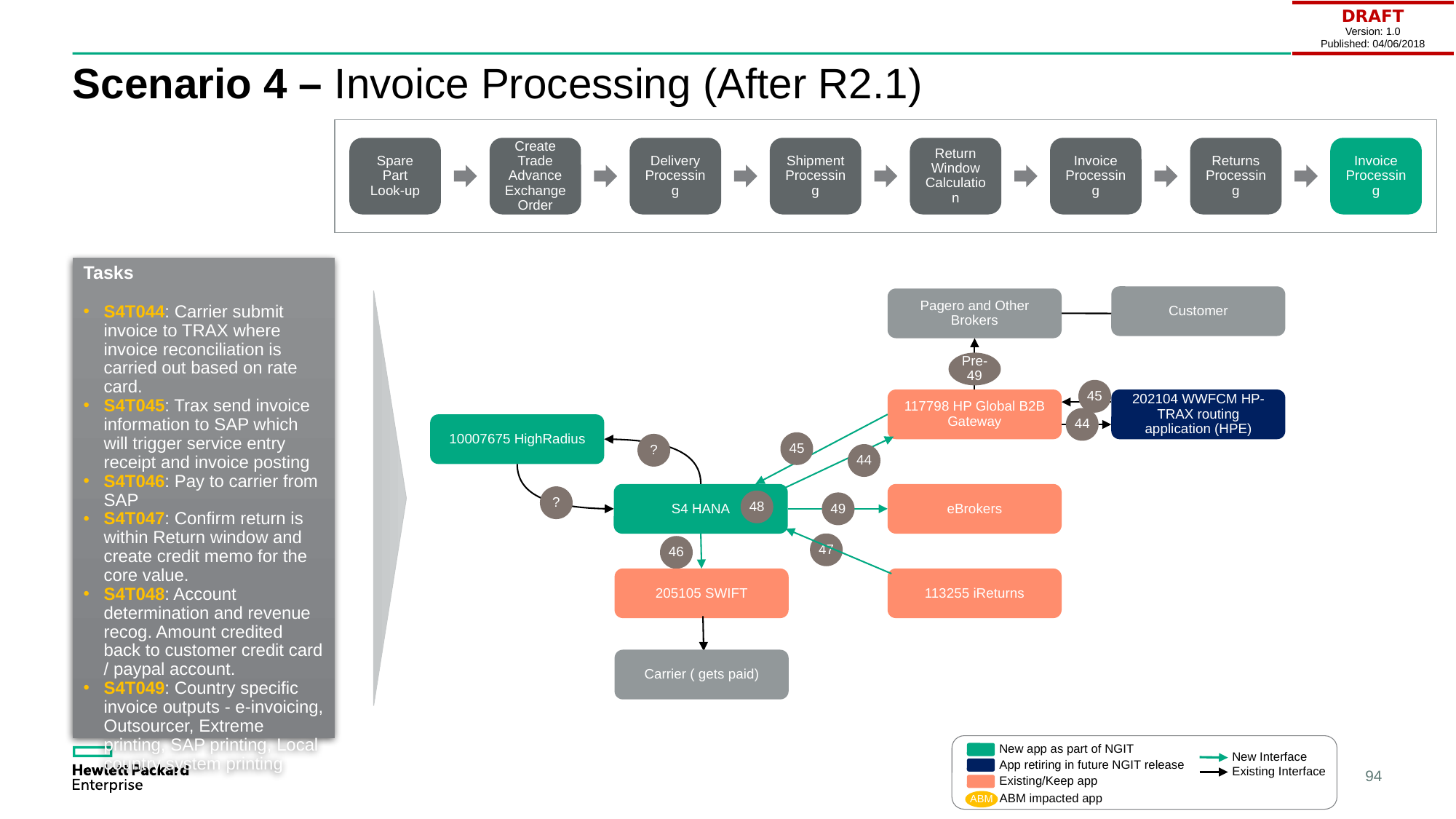

| DRAFT Version: 1.0 Published: 04/06/2018 |
| --- |
# Scenario 4 – Invoice Processing (After R2.1)

Spare Part Look-up
Create Trade Advance Exchange Order
Delivery Processing
Shipment Processing
Return Window Calculation
Invoice Processing
Returns Processing
Invoice Processing

Tasks

S4T044: Carrier submit invoice to TRAX where invoice reconciliation is carried out based on rate card.
S4T045: Trax send invoice information to SAP which will trigger service entry receipt and invoice posting
S4T046: Pay to carrier from SAP
S4T047: Confirm return is within Return window and create credit memo for the core value.
S4T048: Account determination and revenue recog. Amount credited back to customer credit card / paypal account.
S4T049: Country specific invoice outputs - e-invoicing, Outsourcer, Extreme printing, SAP printing, Local country system printing

Customer
Pagero and Other Brokers

Pre-49
45
117798 HP Global B2B Gateway
202104 WWFCM HP-TRAX routing application (HPE)
44
10007675 HighRadius
45
?
44

S4 HANA
eBrokers
?
48
49
47
46
205105 SWIFT
113255 iReturns

Carrier ( gets paid)

New app as part of NGIT

New Interface
App retiring in future NGIT release

Existing Interface
Existing/Keep app

ABM impacted app
ABM
94